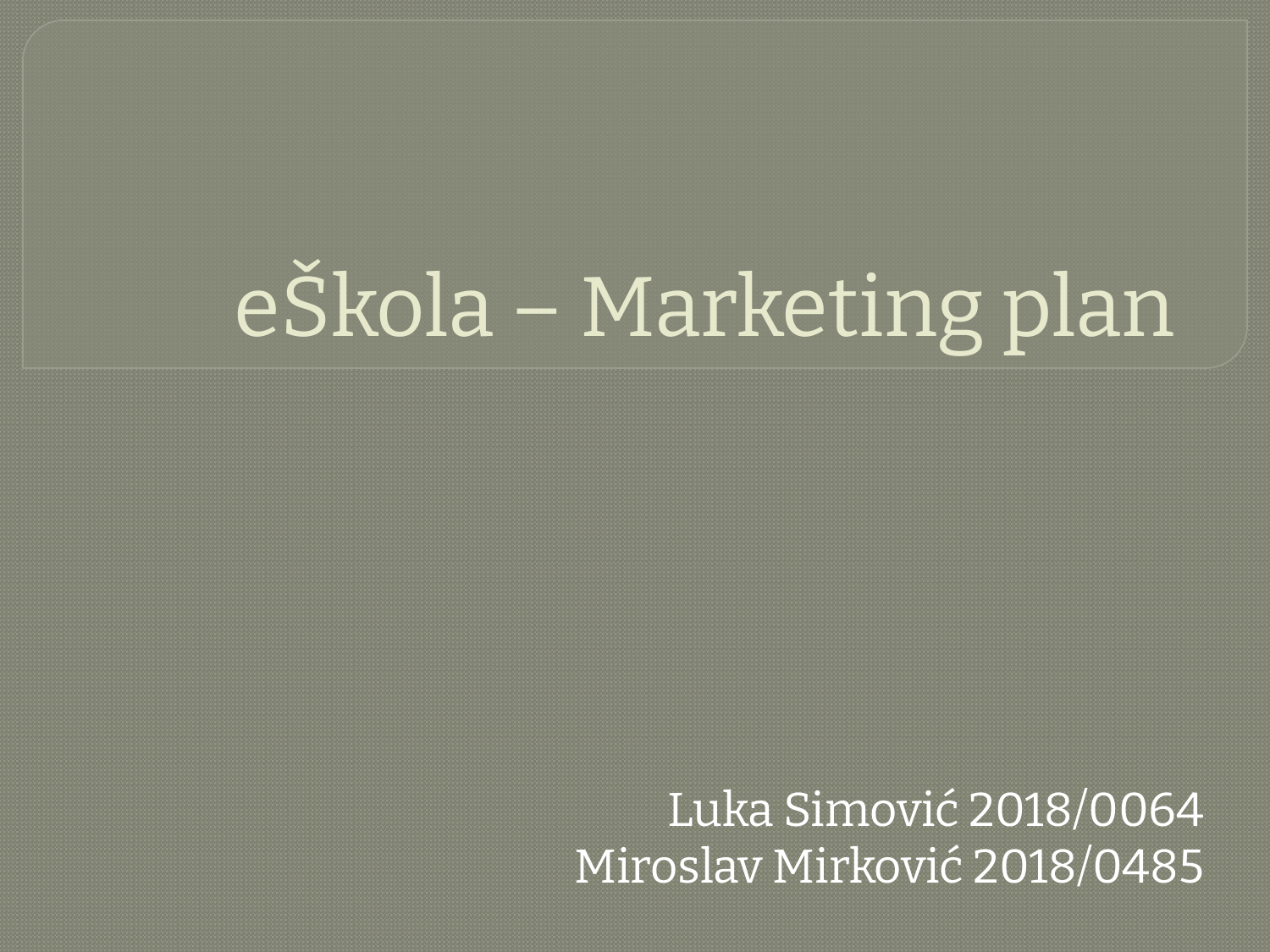

# eŠkola – Marketing plan
Luka Simović 2018/0064
Miroslav Mirković 2018/0485